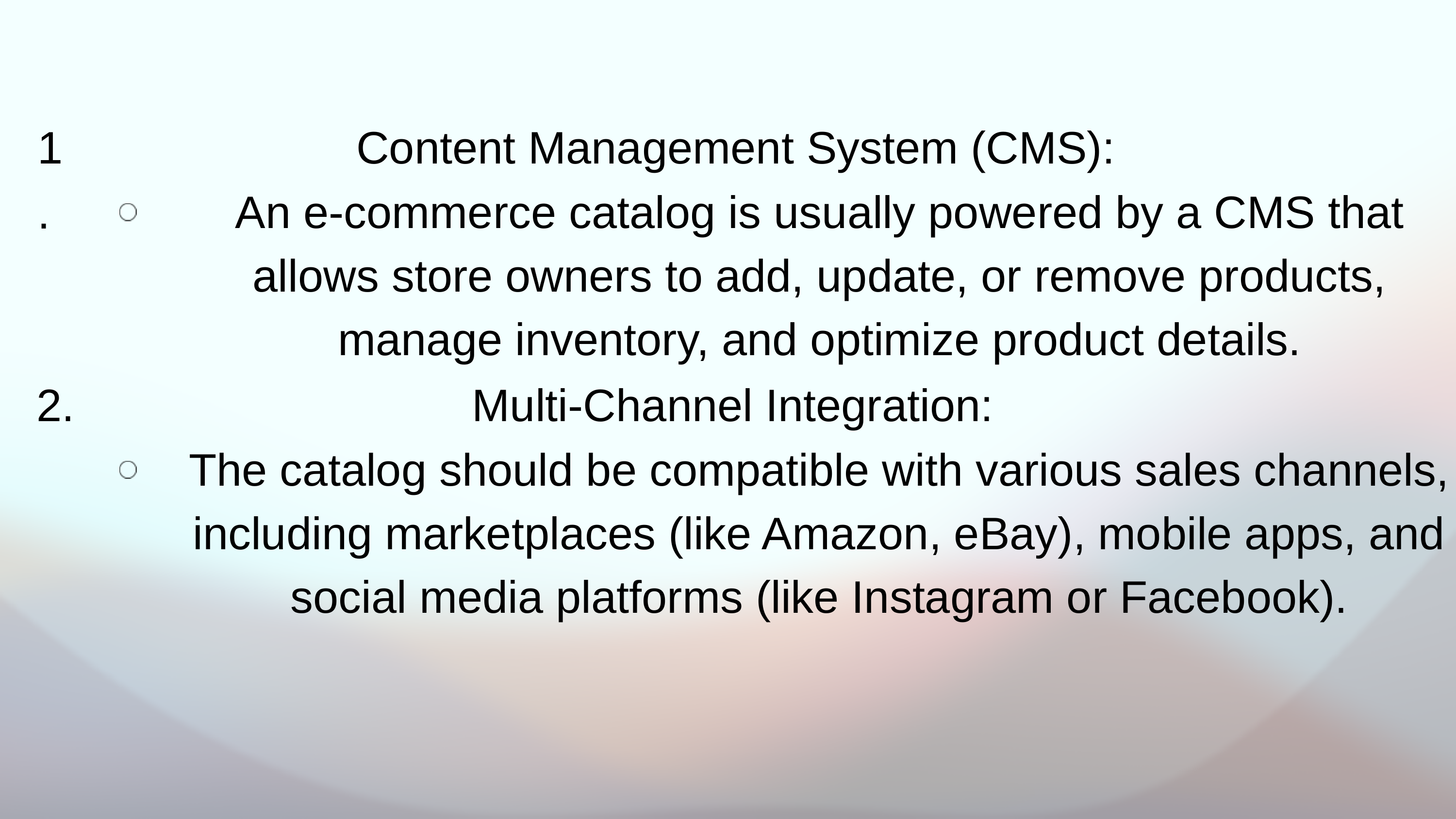

1.
Content Management System (CMS):
An e-commerce catalog is usually powered by a CMS that allows store owners to add, update, or remove products, manage inventory, and optimize product details.

2.
Multi-Channel Integration:
The catalog should be compatible with various sales channels, including marketplaces (like Amazon, eBay), mobile apps, and social media platforms (like Instagram or Facebook).